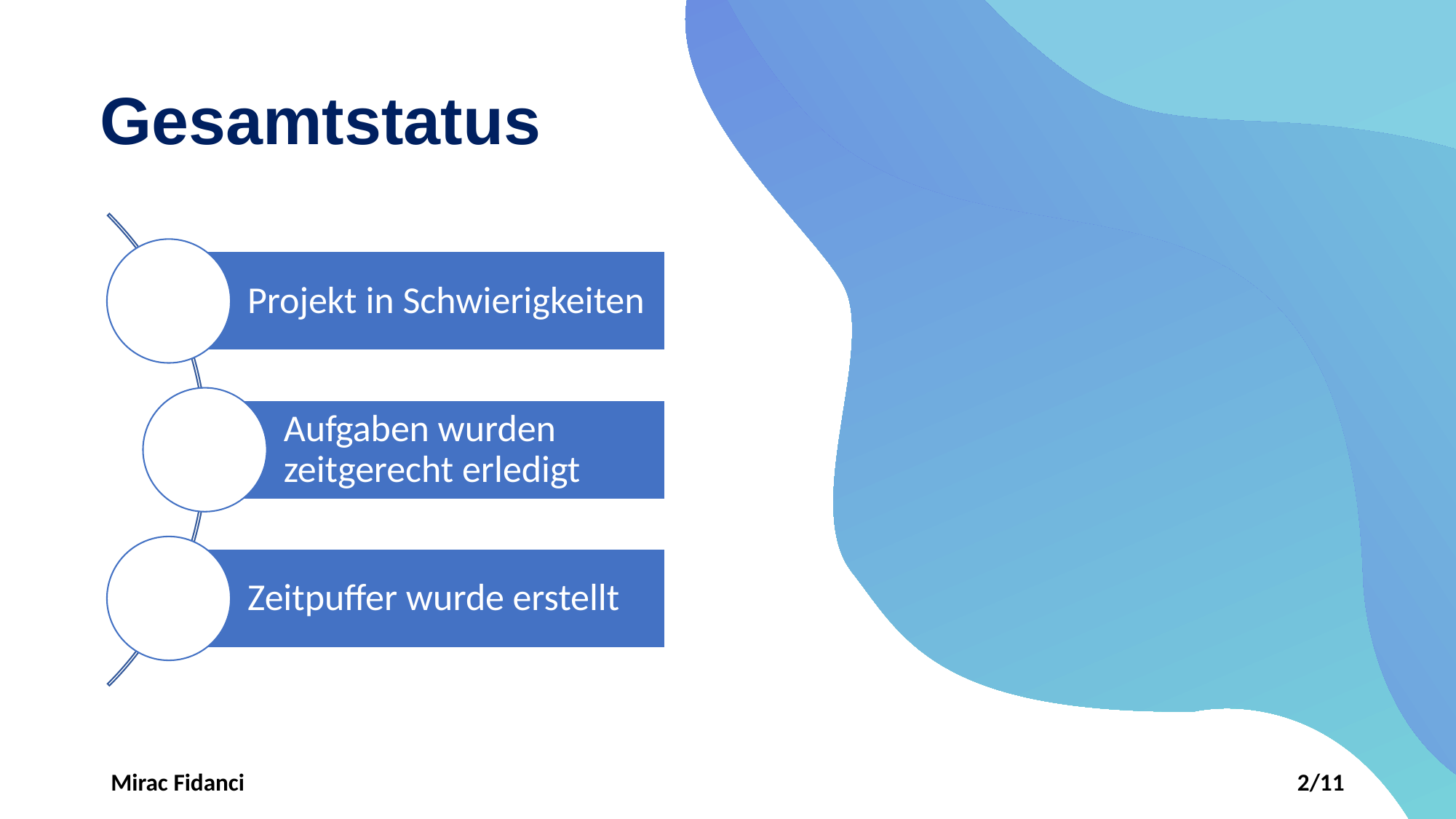

# Gesamtstatus
Projekt in Schwierigkeiten
Aufgaben wurden zeitgerecht erledigt
Zeitpuffer wurde erstellt
Mirac Fidanci
2/11